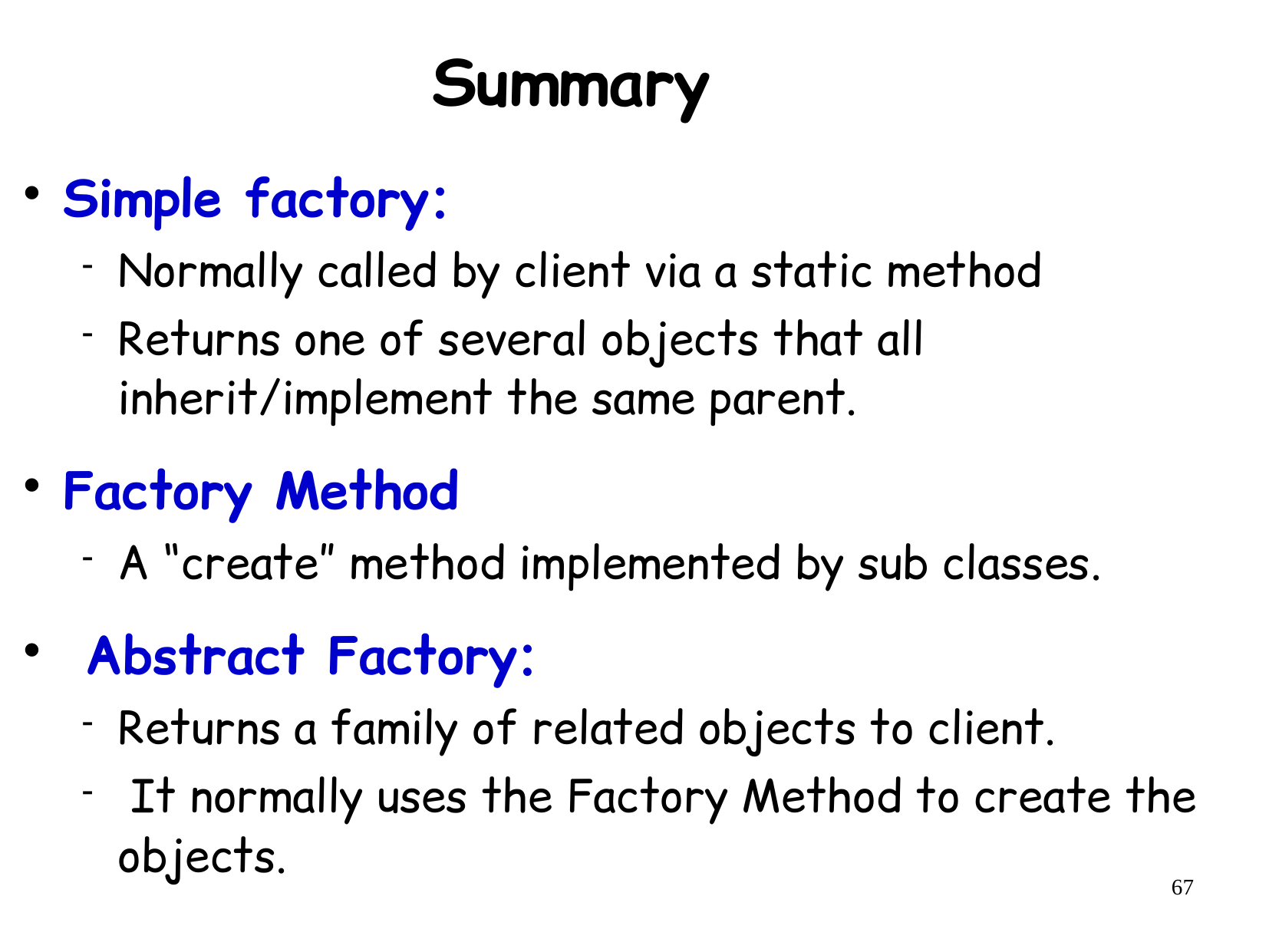

Summary
Simple factory:
Normally called by client via a static method
Returns one of several objects that all inherit/implement the same parent.
Factory Method
A “create” method implemented by sub classes.
 Abstract Factory:
Returns a family of related objects to client.
 It normally uses the Factory Method to create the objects.